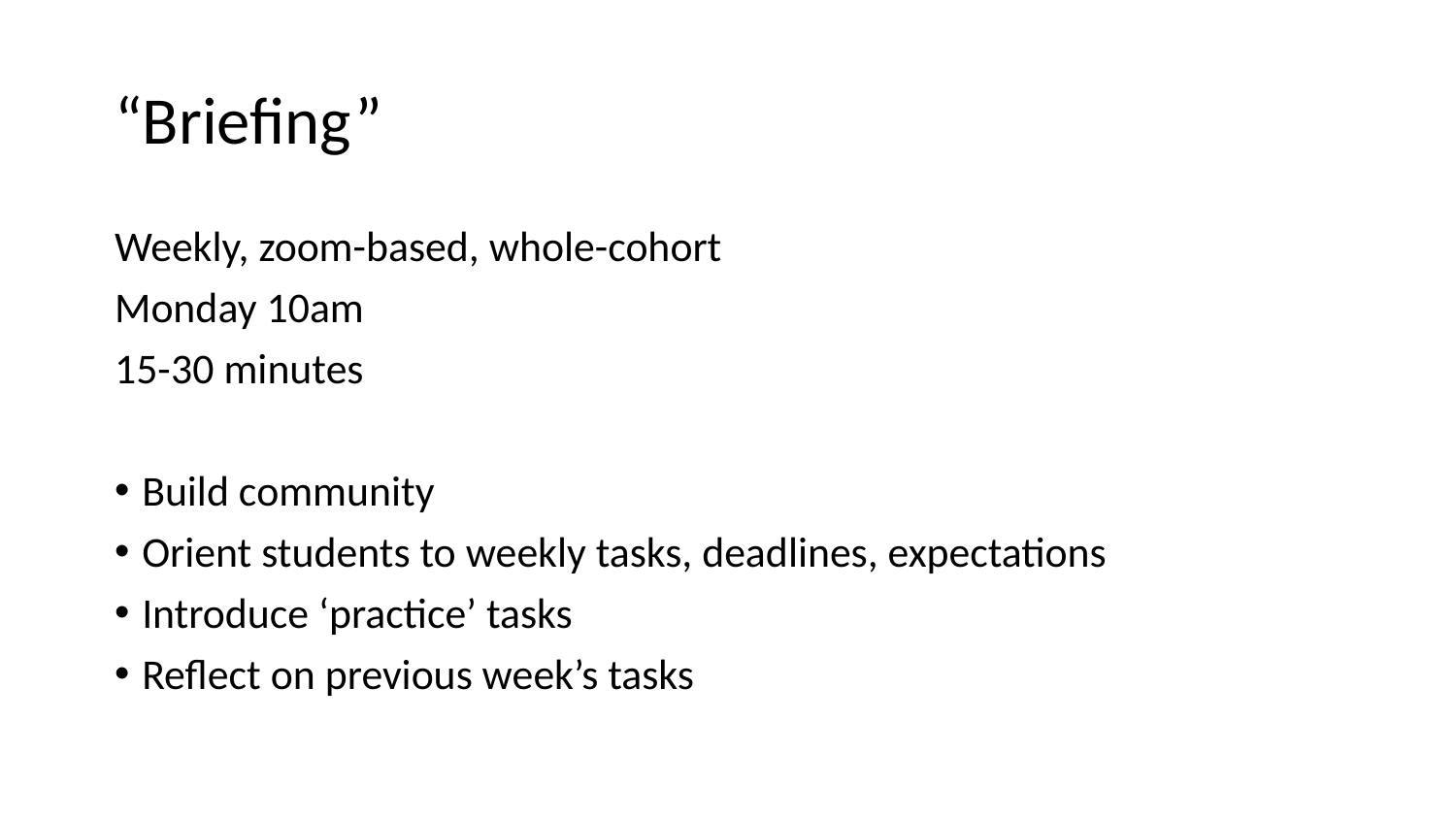

# “Briefing”
Weekly, zoom-based, whole-cohort
Monday 10am
15-30 minutes

Build community
Orient students to weekly tasks, deadlines, expectations
Introduce ‘practice’ tasks
Reflect on previous week’s tasks